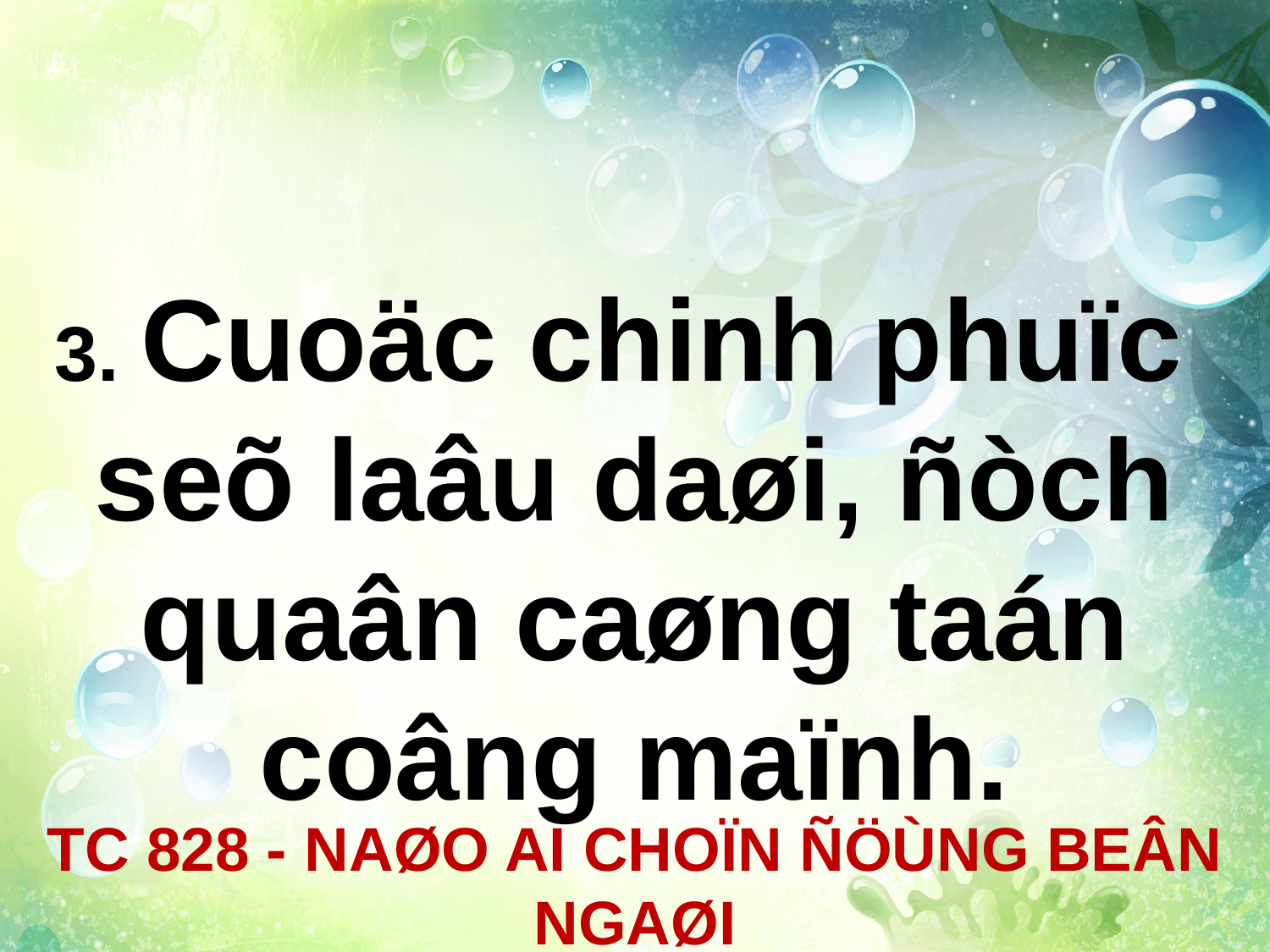

3. Cuoäc chinh phuïc
seõ laâu daøi, ñòch quaân caøng taán coâng maïnh.
TC 828 - NAØO AI CHOÏN ÑÖÙNG BEÂN NGAØI